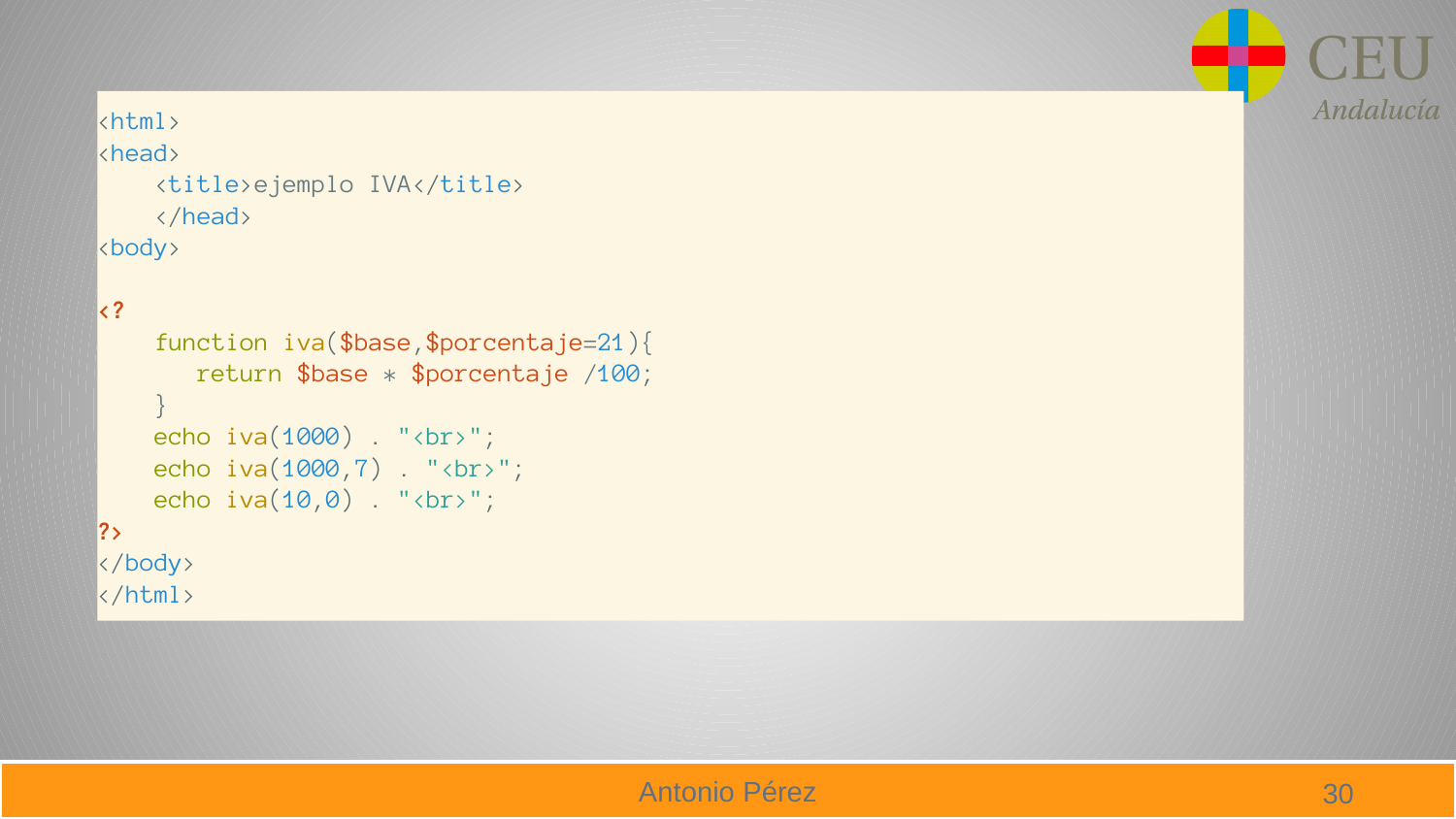

#
<html>
<head>
    <title>ejemplo IVA</title>
    </head>
<body>

<?
    function iva($base,$porcentaje=21){
       return $base * $porcentaje /100;
    }
    echo iva(1000) . "<br>";
    echo iva(1000,7) . "<br>";
    echo iva(10,0) . "<br>";
?>
</body>
</html>

30